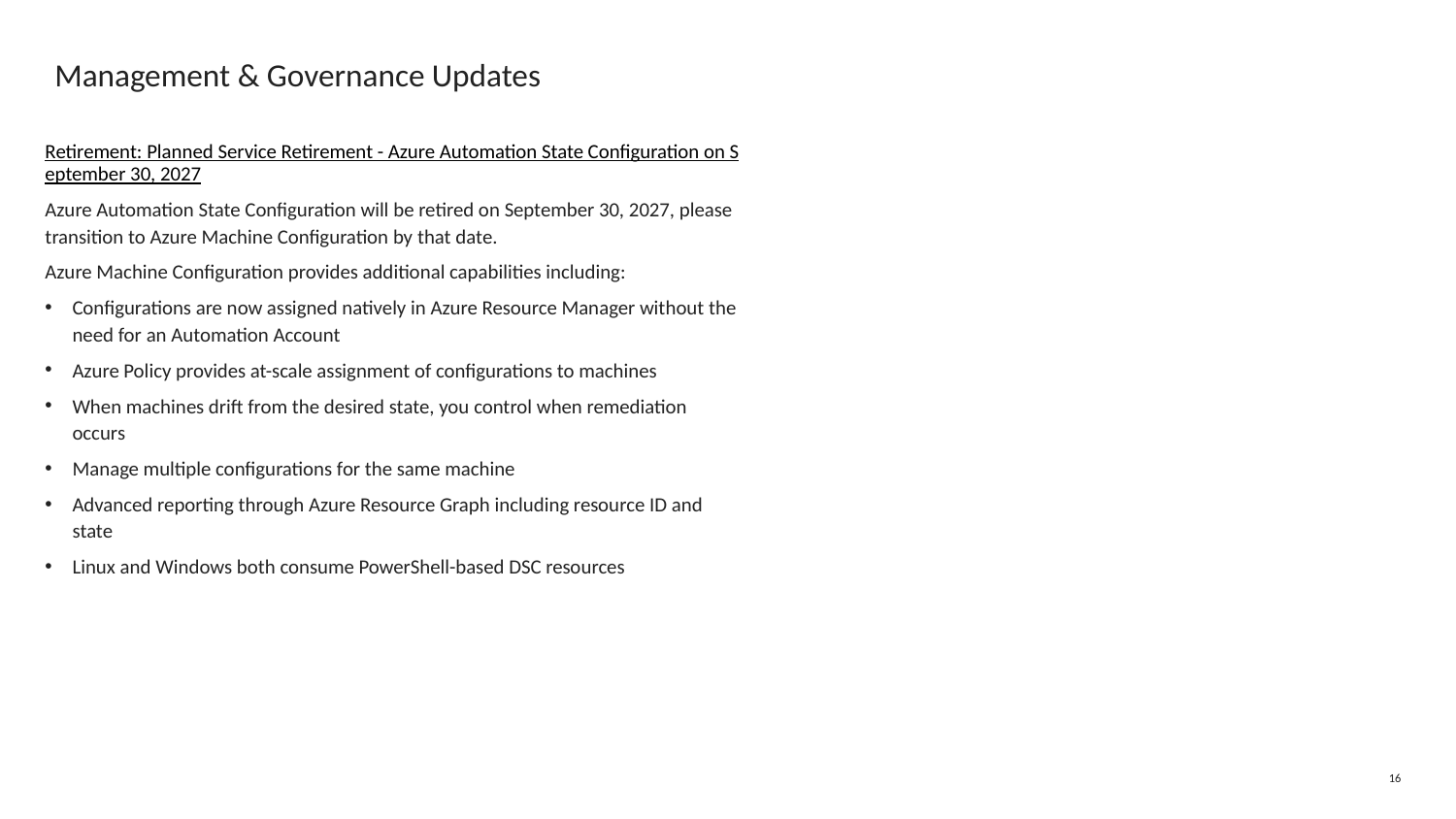

# Management & Governance Updates
Retirement: Planned Service Retirement - Azure Automation State Configuration on September 30, 2027
Azure Automation State Configuration will be retired on September 30, 2027, please transition to Azure Machine Configuration by that date.
Azure Machine Configuration provides additional capabilities including:
Configurations are now assigned natively in Azure Resource Manager without the need for an Automation Account
Azure Policy provides at-scale assignment of configurations to machines
When machines drift from the desired state, you control when remediation occurs
Manage multiple configurations for the same machine
Advanced reporting through Azure Resource Graph including resource ID and state
Linux and Windows both consume PowerShell-based DSC resources